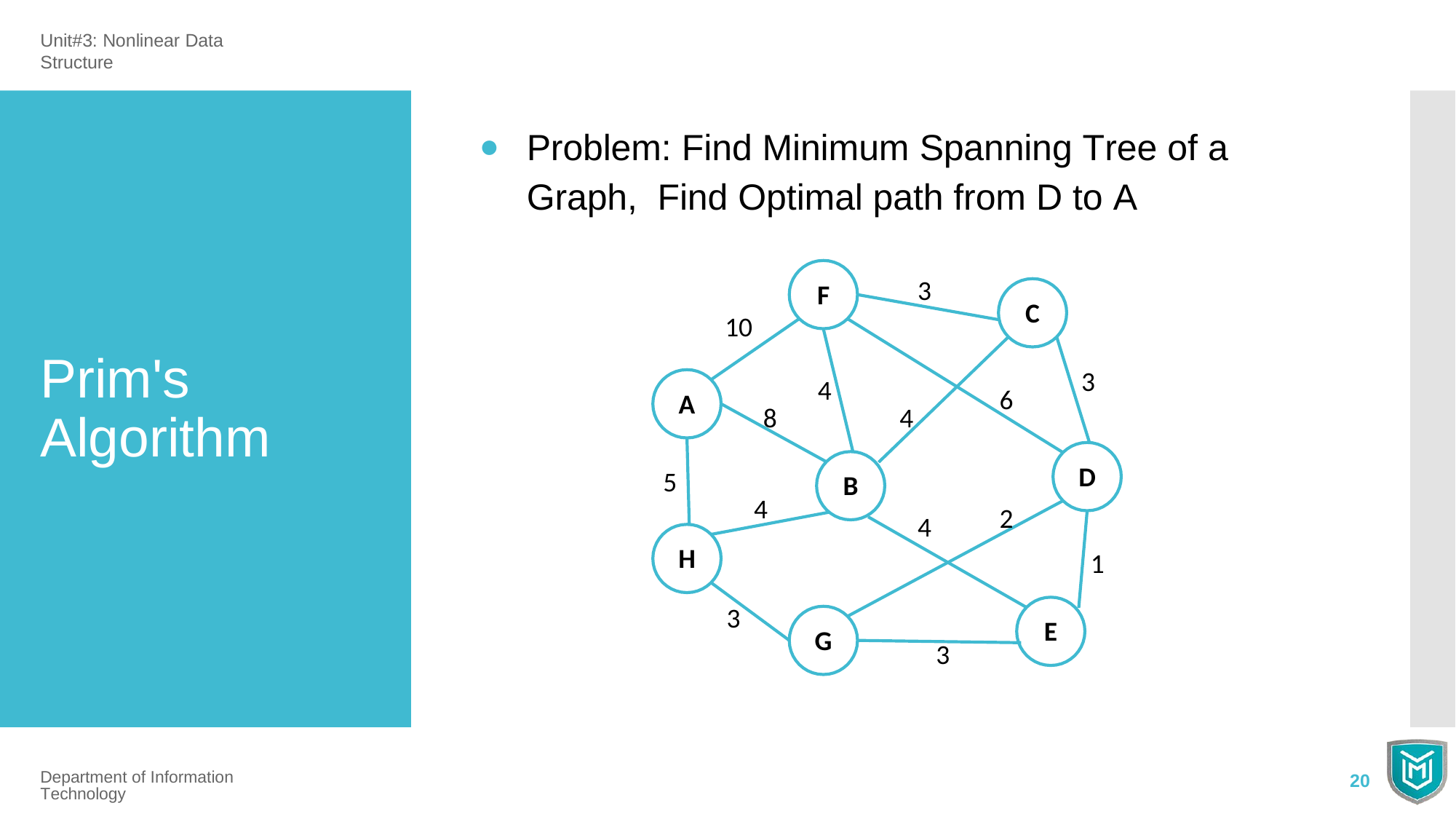

Unit#3: Nonlinear Data Structure
Problem: Find Minimum Spanning Tree of a Graph,  Find Optimal path from D to A

3
F

C

10
Prim's  Algorithm
3

4
6
A
8
4

D
5
B
4
2
4

H
1

3

E
G
3
Department of Information Technology
20